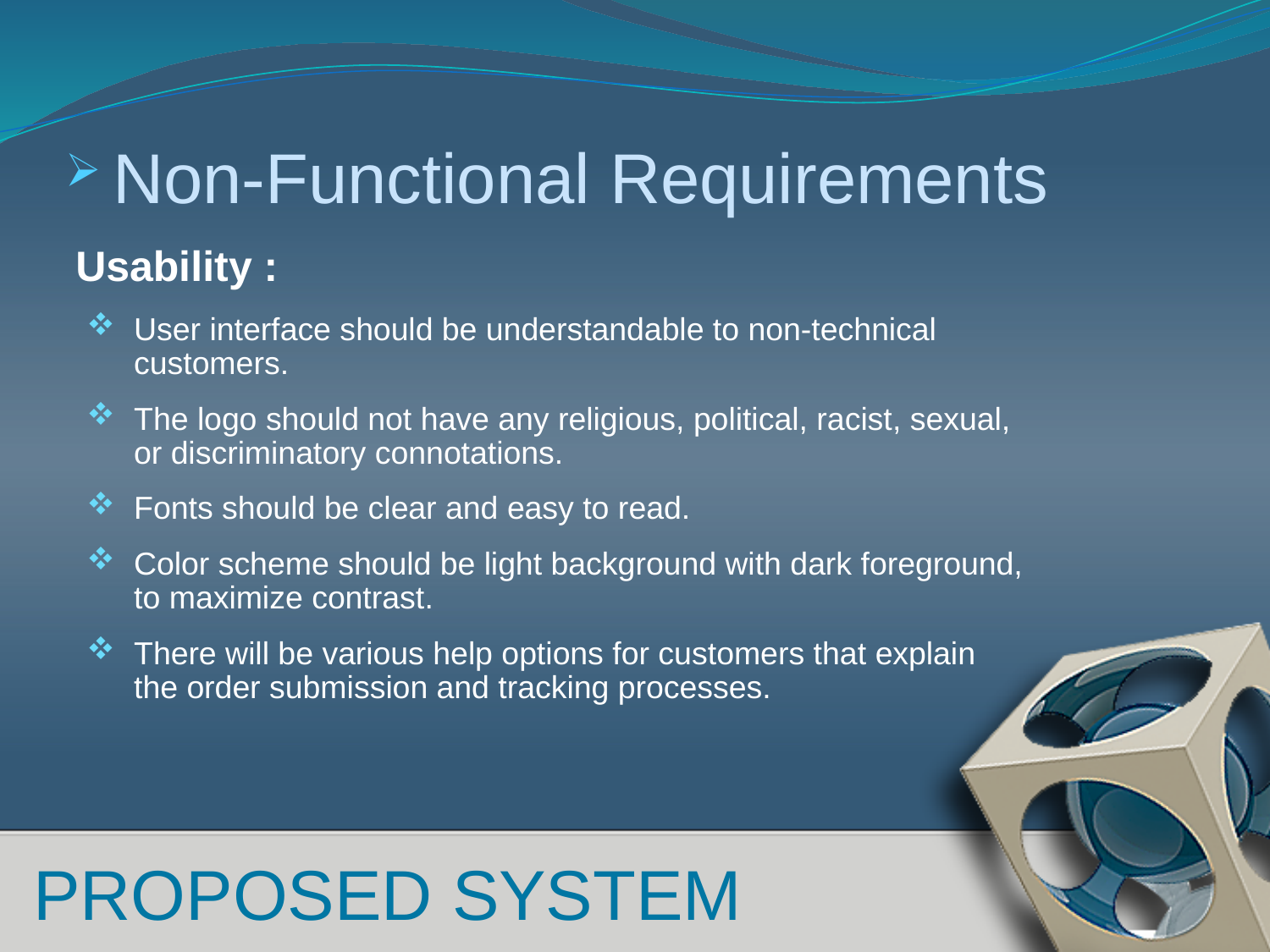

Non-Functional Requirements

Usability :
User interface should be understandable to non-technical customers.
The logo should not have any religious, political, racist, sexual, or discriminatory connotations.
Fonts should be clear and easy to read.
Color scheme should be light background with dark foreground, to maximize contrast.
There will be various help options for customers that explain the order submission and tracking processes.
PROPOSED SYSTEM